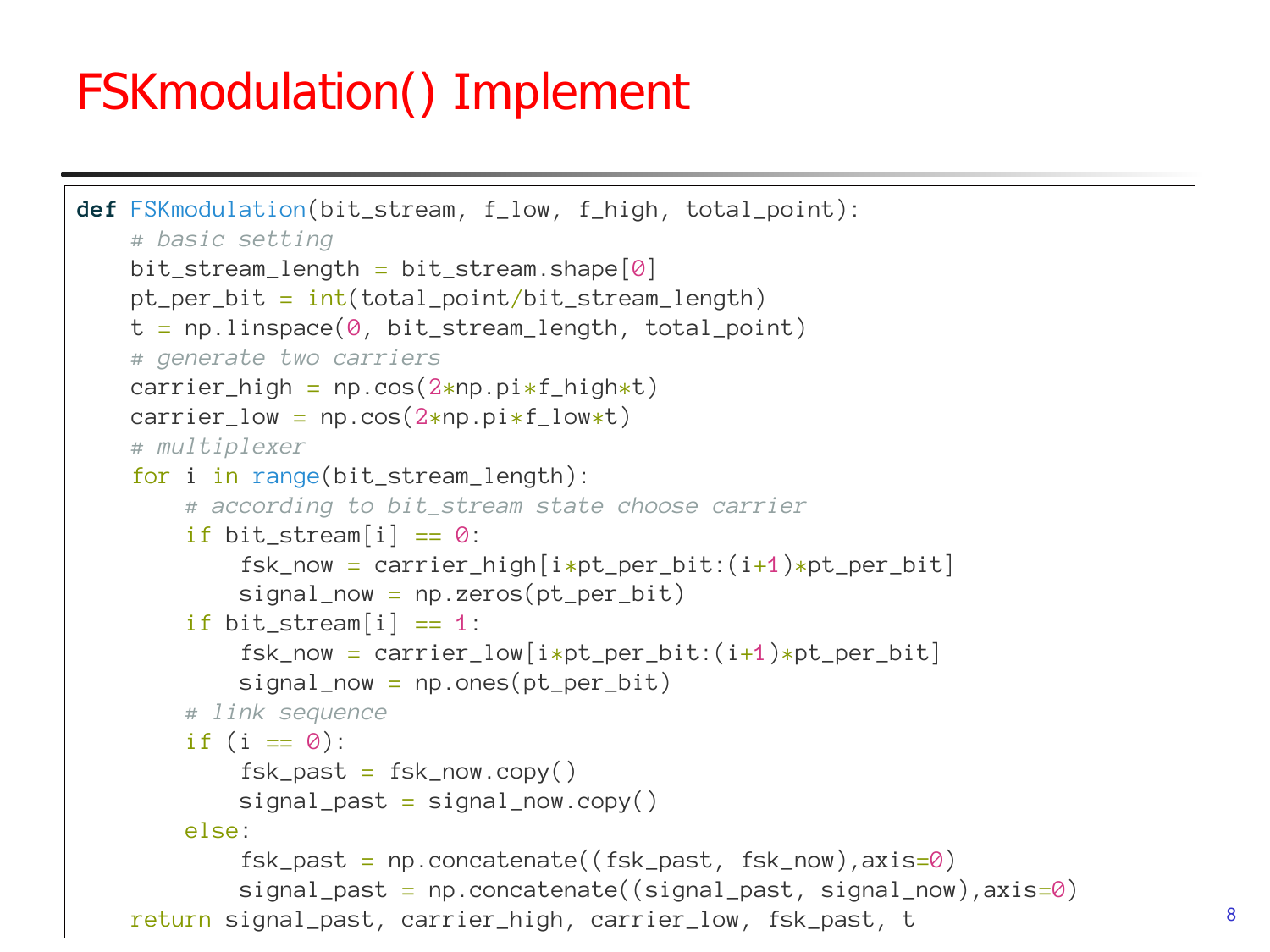

# FSKmodulation() Implement
def FSKmodulation(bit_stream, f_low, f_high, total_point):
    # basic setting
    bit_stream_length = bit_stream.shape[0]
    pt_per_bit = int(total_point/bit_stream_length)
    t = np.linspace(0, bit_stream_length, total_point)
    # generate two carriers
    carrier_high = np.cos(2*np.pi*f_high*t)
    carrier_low = np.cos(2*np.pi*f_low*t)
    # multiplexer
    for i in range(bit_stream_length):
        # according to bit_stream state choose carrier
        if bit_stream[i] == 0:
            fsk_now = carrier_high[i*pt_per_bit:(i+1)*pt_per_bit]
            signal_now = np.zeros(pt_per_bit)
        if bit_stream[i] == 1:
            fsk_now = carrier_low[i*pt_per_bit:(i+1)*pt_per_bit]
            signal_now = np.ones(pt_per_bit)
        # link sequence
        if (i == 0):
            fsk_past = fsk_now.copy()
            signal_past = signal_now.copy()
        else:
            fsk_past = np.concatenate((fsk_past, fsk_now),axis=0)
            signal_past = np.concatenate((signal_past, signal_now),axis=0)
    return signal_past, carrier_high, carrier_low, fsk_past, t
8